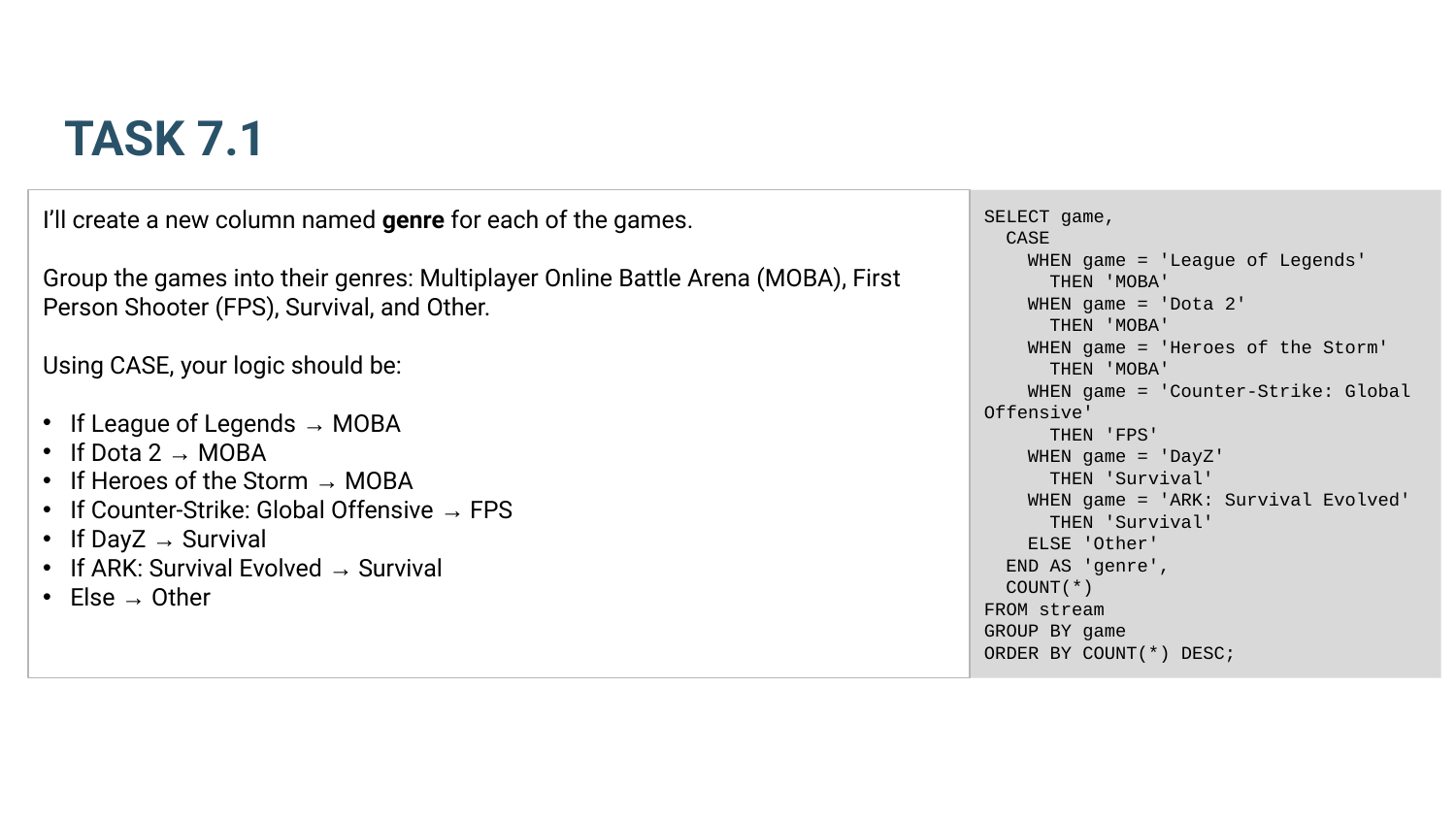

TASK 7.1
I’ll create a new column named genre for each of the games.

Group the games into their genres: Multiplayer Online Battle Arena (MOBA), First Person Shooter (FPS), Survival, and Other.

Using CASE, your logic should be:

If League of Legends → MOBA
If Dota 2 → MOBA
If Heroes of the Storm → MOBA
If Counter-Strike: Global Offensive → FPS
If DayZ → Survival
If ARK: Survival Evolved → Survival
Else → Other
SELECT game,
  CASE
    WHEN game = 'League of Legends'
      THEN 'MOBA'
    WHEN game = 'Dota 2'
      THEN 'MOBA'
    WHEN game = 'Heroes of the Storm'
      THEN 'MOBA'
    WHEN game = 'Counter-Strike: Global Offensive'
      THEN 'FPS'
    WHEN game = 'DayZ'
      THEN 'Survival'
    WHEN game = 'ARK: Survival Evolved'
      THEN 'Survival'
    ELSE 'Other'
  END AS 'genre',
  COUNT(*)
FROM stream
GROUP BY game
ORDER BY COUNT(*) DESC;